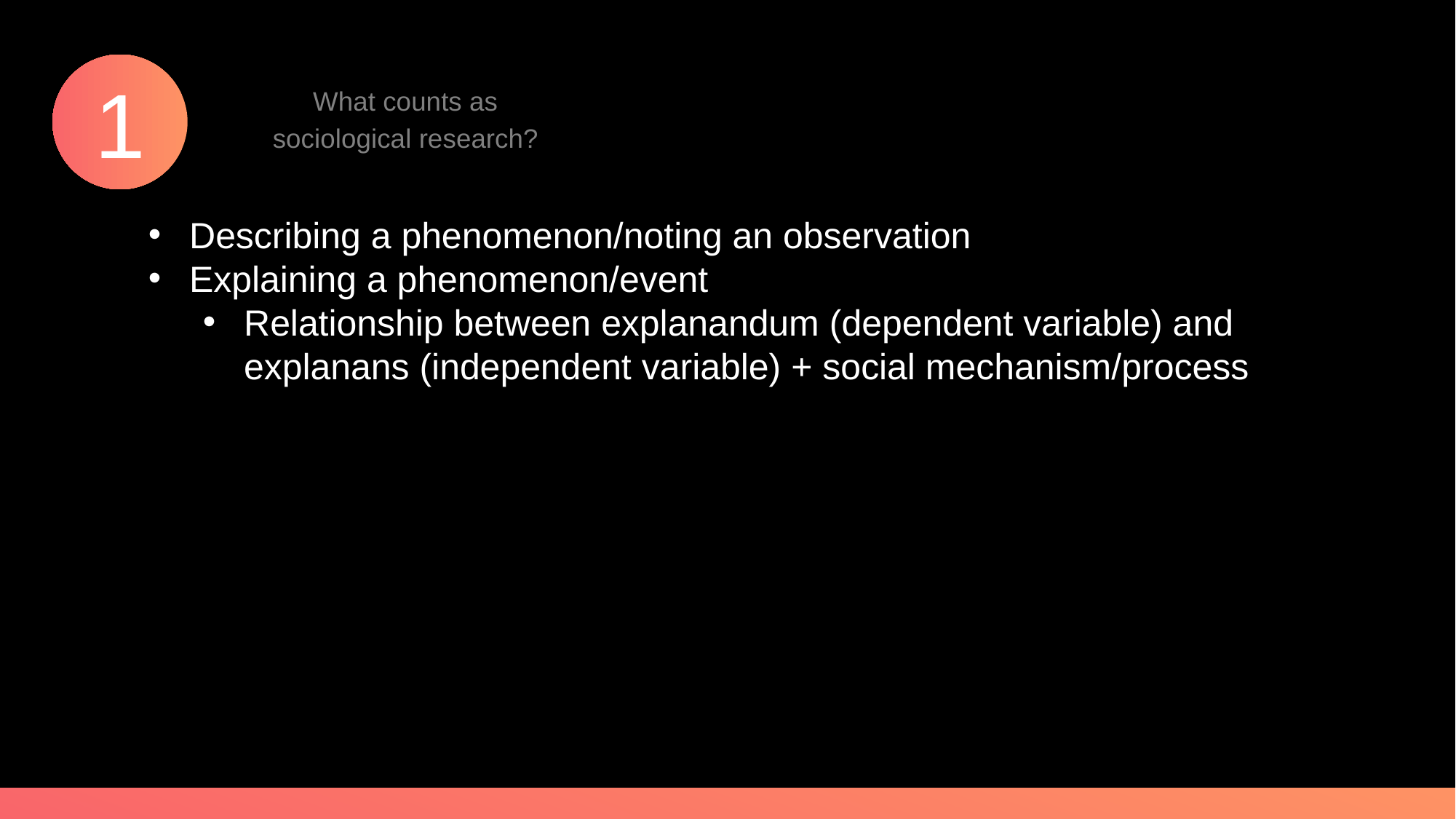

1
What counts as
sociological research?
More practicalities
Describing a phenomenon/noting an observation
Explaining a phenomenon/event
Relationship between explanandum (dependent variable) and explanans (independent variable) + social mechanism/process